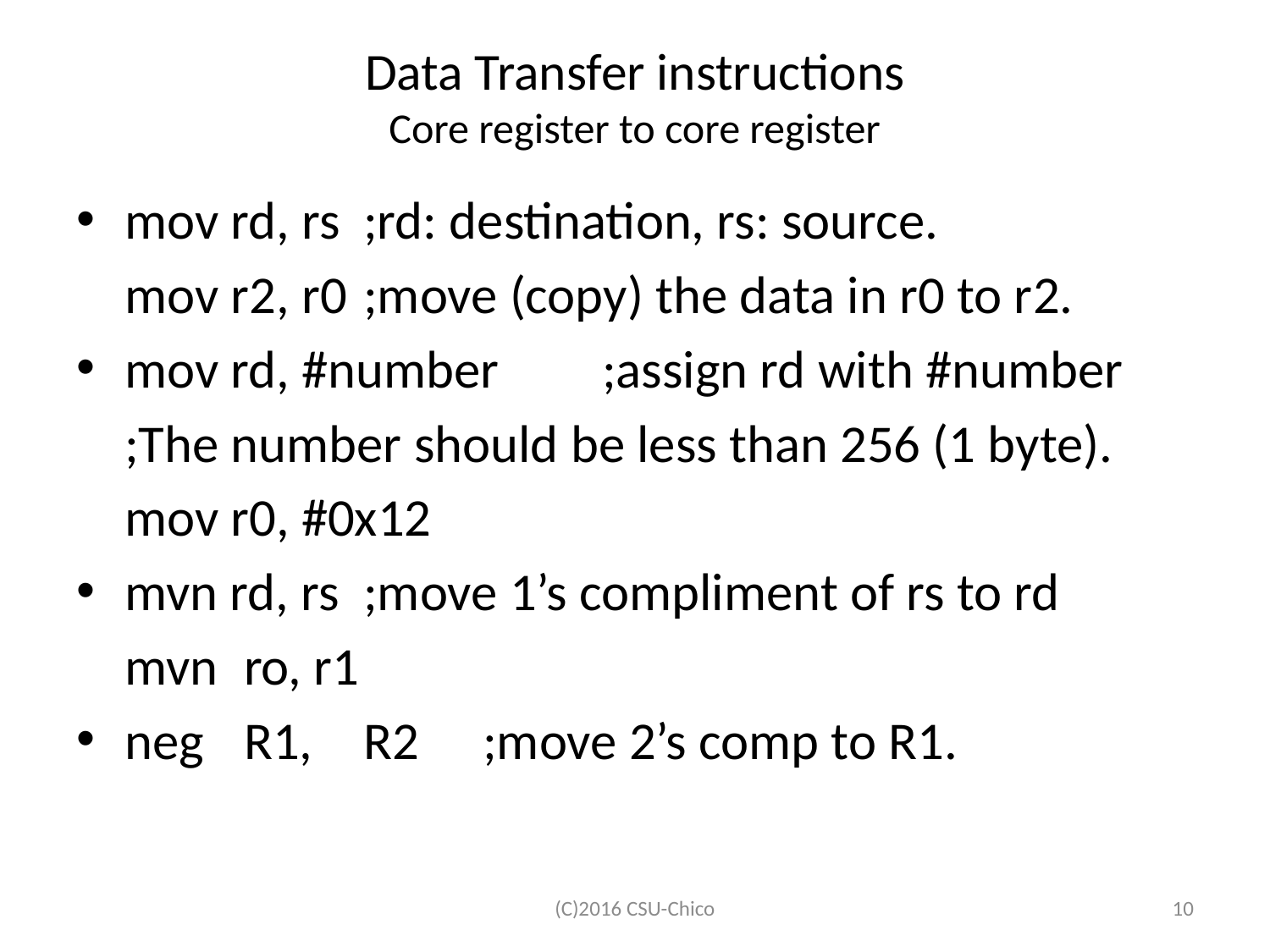

# Data Transfer instructions Core register to core register
mov rd, rs	;rd: destination, rs: source.
		mov r2, r0	;move (copy) the data in r0 to r2.
mov rd, #number	;assign rd with #number
		;The number should be less than 256 (1 byte).
		mov r0, #0x12
mvn rd, rs		;move 1’s compliment of rs to rd
		mvn	ro, r1
neg		R1,	R2	;move 2’s comp to R1.

(C)2016 CSU-Chico
10